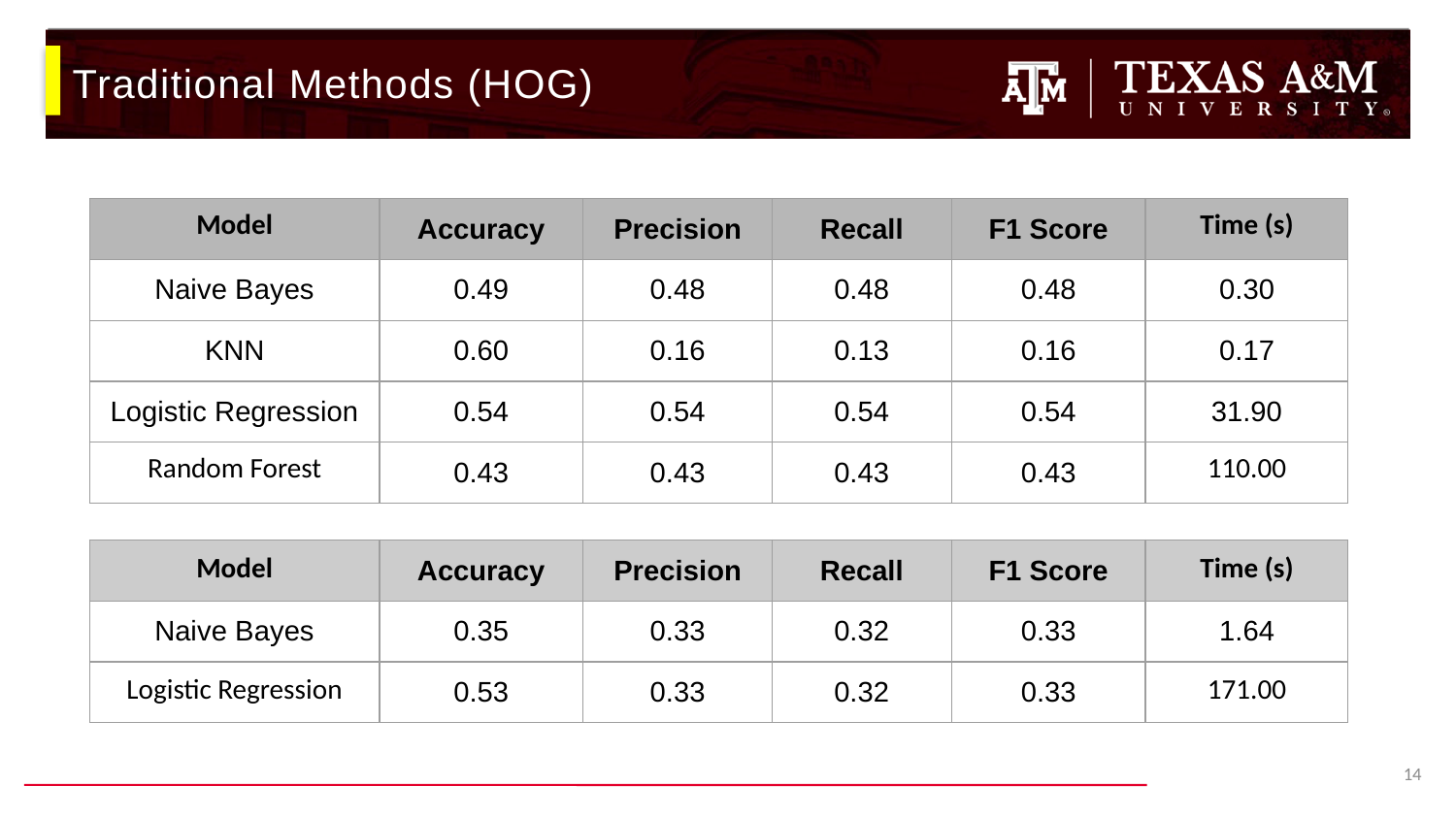

# Traditional Methods (HOG)
| Model | Accuracy | Precision | Recall | F1 Score | Time (s) |
| --- | --- | --- | --- | --- | --- |
| Naive Bayes | 0.49 | 0.48 | 0.48 | 0.48 | 0.30 |
| KNN | 0.60 | 0.16 | 0.13 | 0.16 | 0.17 |
| Logistic Regression | 0.54 | 0.54 | 0.54 | 0.54 | 31.90 |
| Random Forest | 0.43 | 0.43 | 0.43 | 0.43 | 110.00 |
| Model | Accuracy | Precision | Recall | F1 Score | Time (s) |
| --- | --- | --- | --- | --- | --- |
| Naive Bayes | 0.35 | 0.33 | 0.32 | 0.33 | 1.64 |
| Logistic Regression | 0.53 | 0.33 | 0.32 | 0.33 | 171.00 |
14